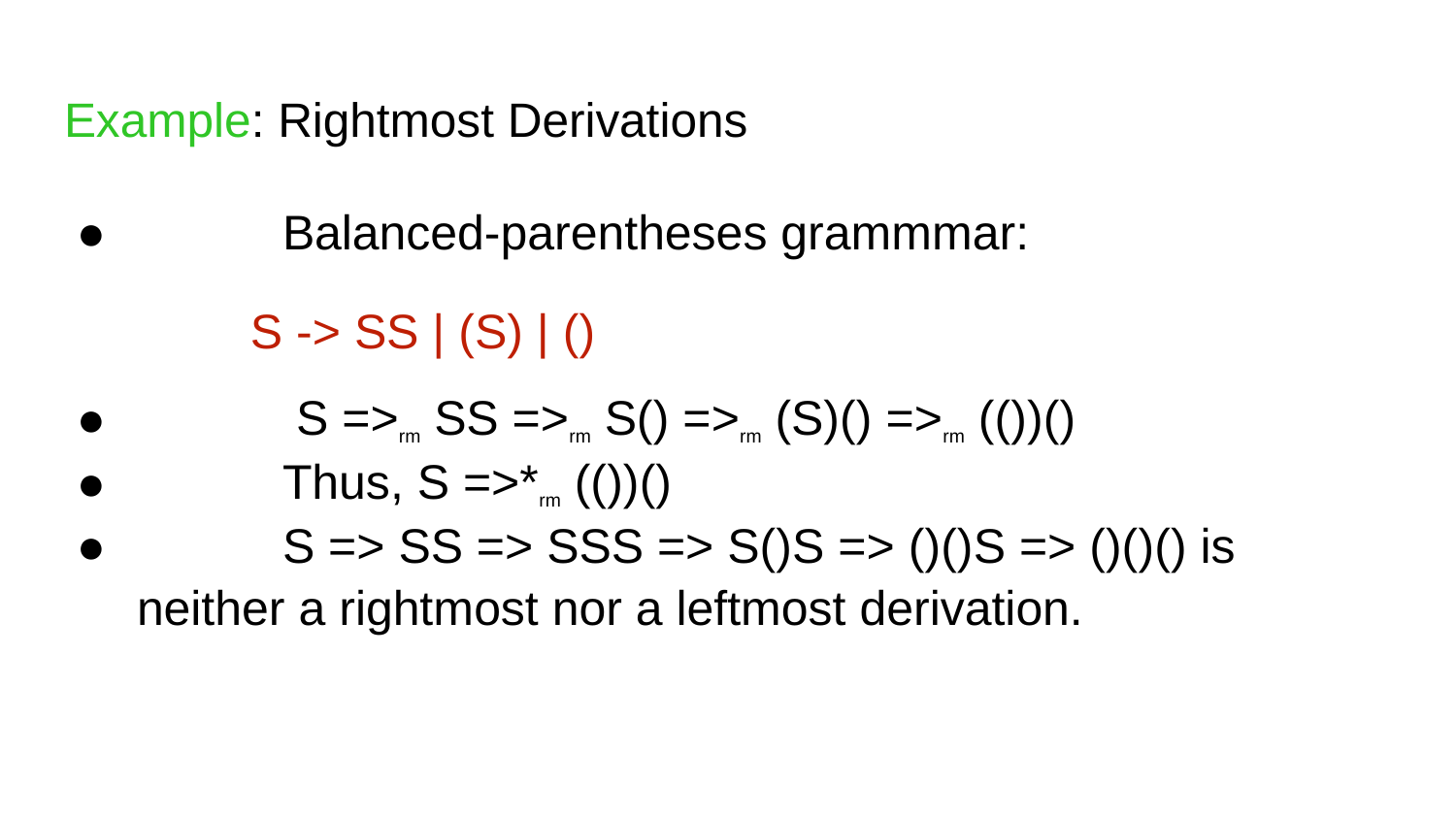

# Example: Rightmost Derivations

	Balanced-parentheses grammmar:
		S -> SS | (S) | ()
	 S =>rm SS =>rm S() =>rm (S)() =>rm (())()
	Thus, S =>*rm (())()
	S => SS => SSS => S()S => ()()S => ()()() is neither a rightmost nor a leftmost derivation.